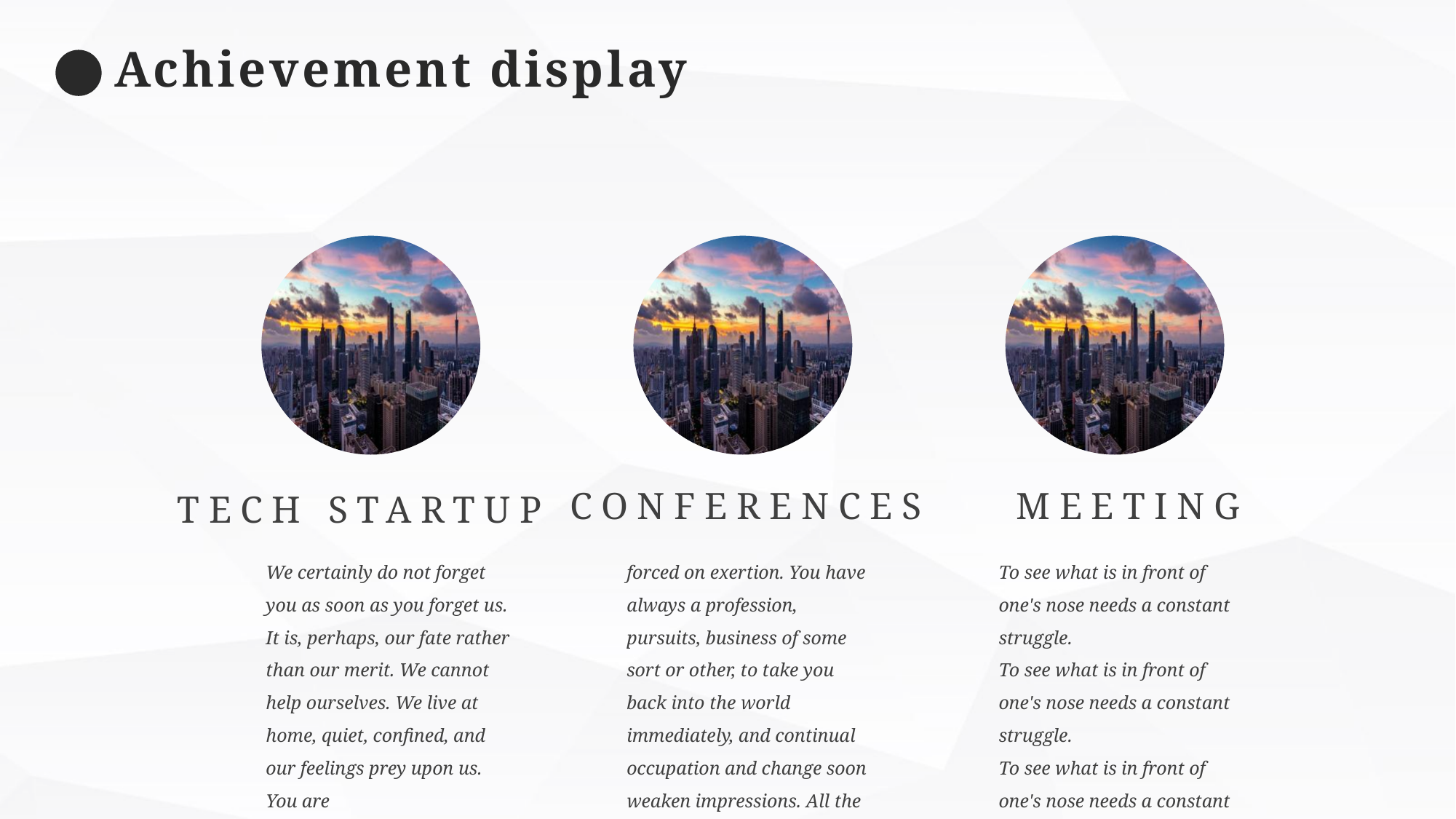

Achievement display

Conferences
MeetIng
Tech Startup
We certainly do not forget you as soon as you forget us. It is, perhaps, our fate rather than our merit. We cannot help ourselves. We live at home, quiet, confined, and our feelings prey upon us. You are
forced on exertion. You have always a profession, pursuits, business of some sort or other, to take you back into the world immediately, and continual occupation and change soon weaken impressions. All the
To see what is in front of one's nose needs a constant struggle.
To see what is in front of one's nose needs a constant struggle.
To see what is in front of one's nose needs a constant struggle.